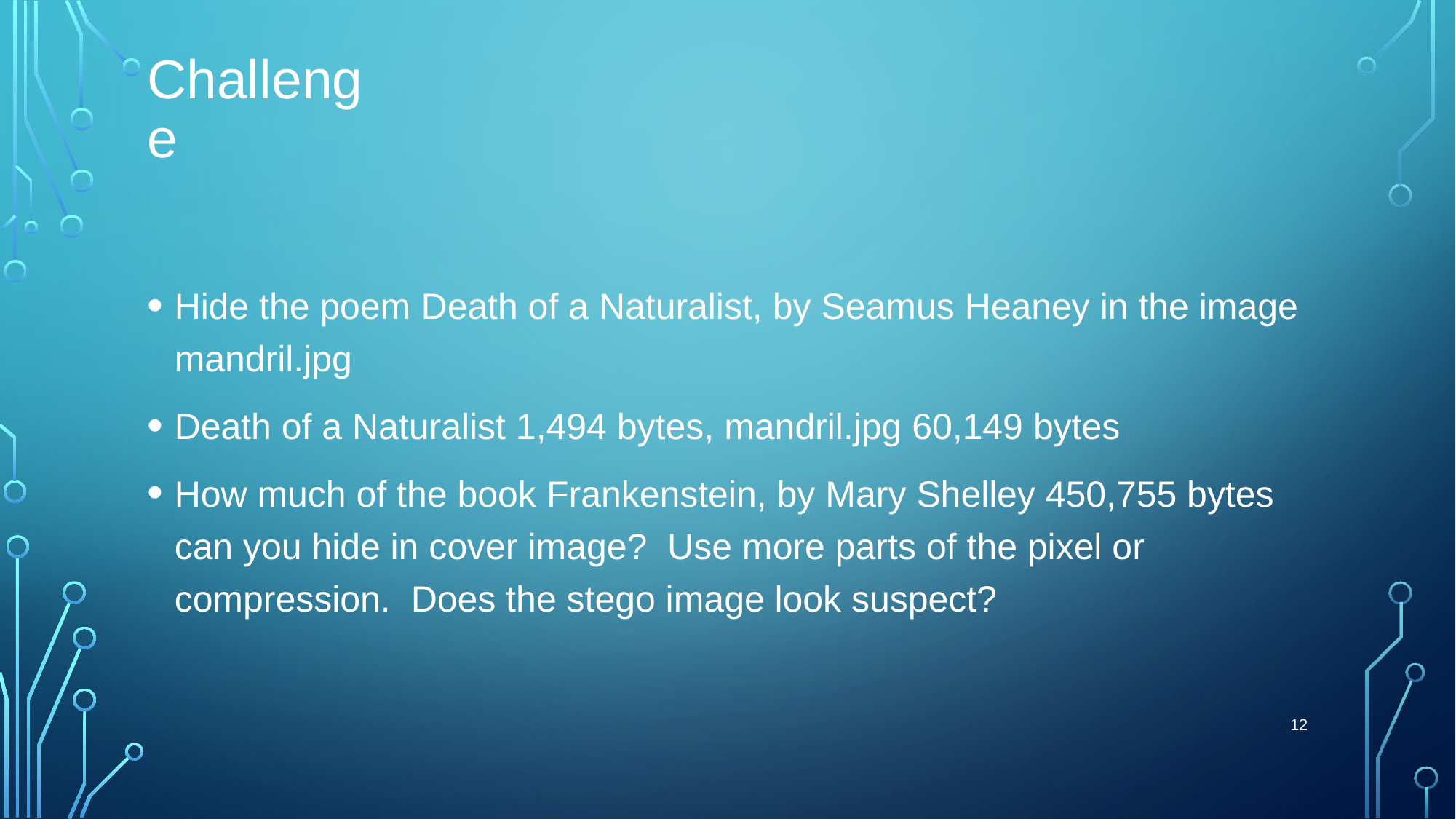

# Challenge
Hide the poem Death of a Naturalist, by Seamus Heaney in the image mandril.jpg
Death of a Naturalist 1,494 bytes, mandril.jpg 60,149 bytes
How much of the book Frankenstein, by Mary Shelley 450,755 bytes can you hide in cover image?  Use more parts of the pixel or compression.  Does the stego image look suspect?

12